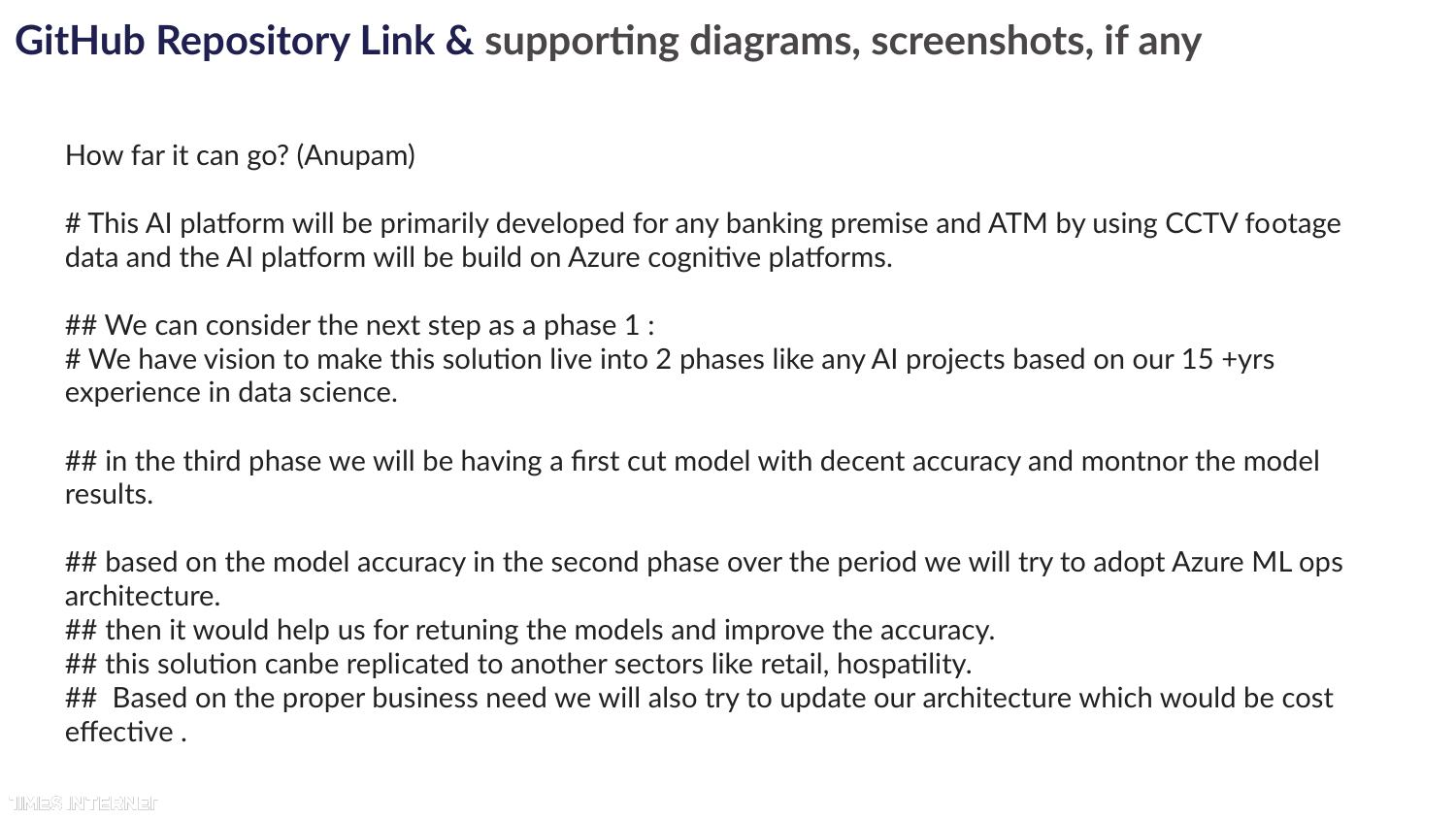

GitHub Repository Link & supporting diagrams, screenshots, if any
How far it can go? (Anupam)

# This AI platform will be primarily developed for any banking premise and ATM by using CCTV footage data and the AI platform will be build on Azure cognitive platforms.

## We can consider the next step as a phase 1 :
# We have vision to make this solution live into 2 phases like any AI projects based on our 15 +yrs experience in data science.

## in the third phase we will be having a first cut model with decent accuracy and montnor the model results.

## based on the model accuracy in the second phase over the period we will try to adopt Azure ML ops architecture.
## then it would help us for retuning the models and improve the accuracy.
## this solution canbe replicated to another sectors like retail, hospatility.
##  Based on the proper business need we will also try to update our architecture which would be cost effective .